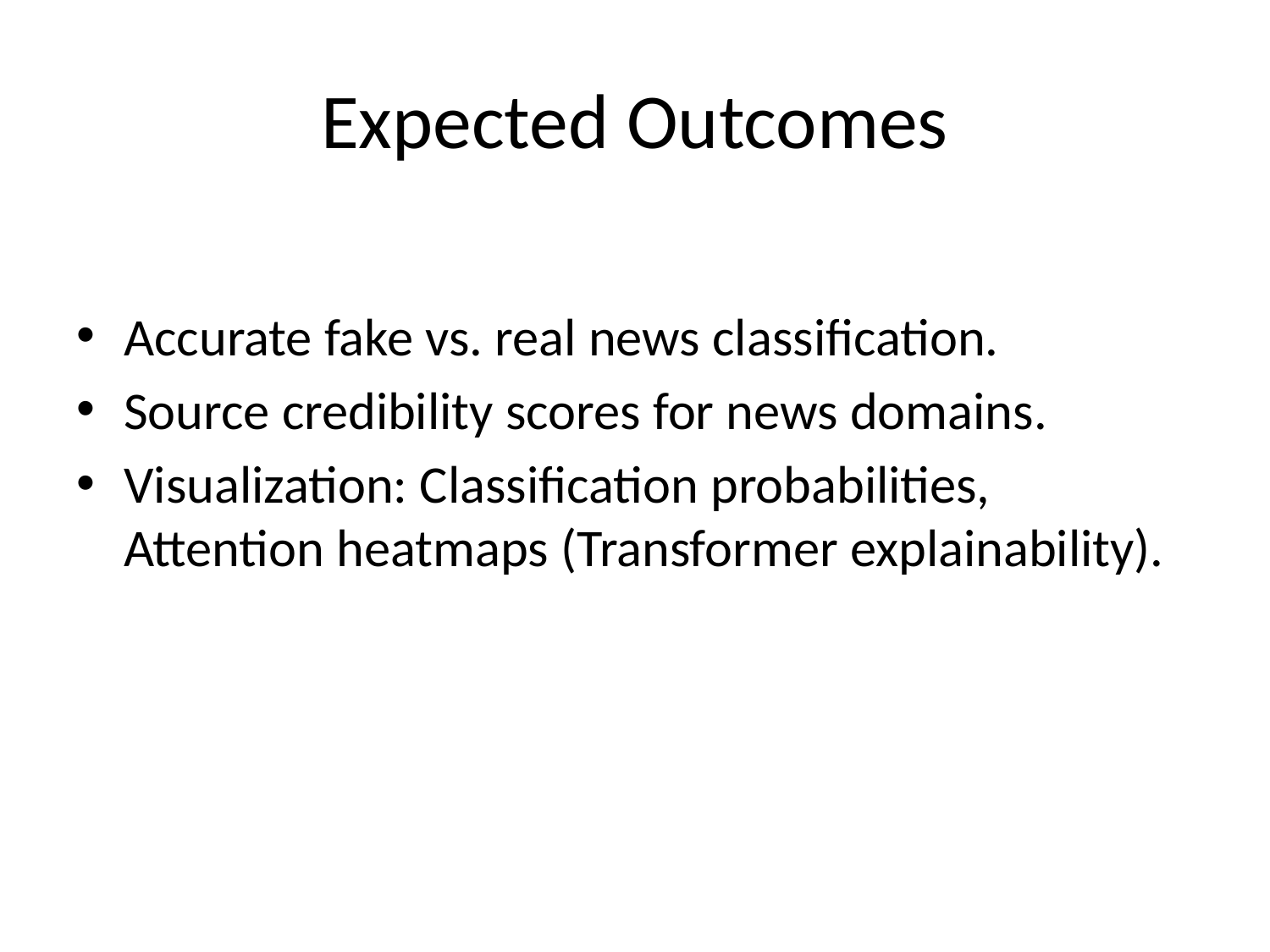

# Expected Outcomes

Accurate fake vs. real news classification.
Source credibility scores for news domains.
Visualization: Classification probabilities, Attention heatmaps (Transformer explainability).